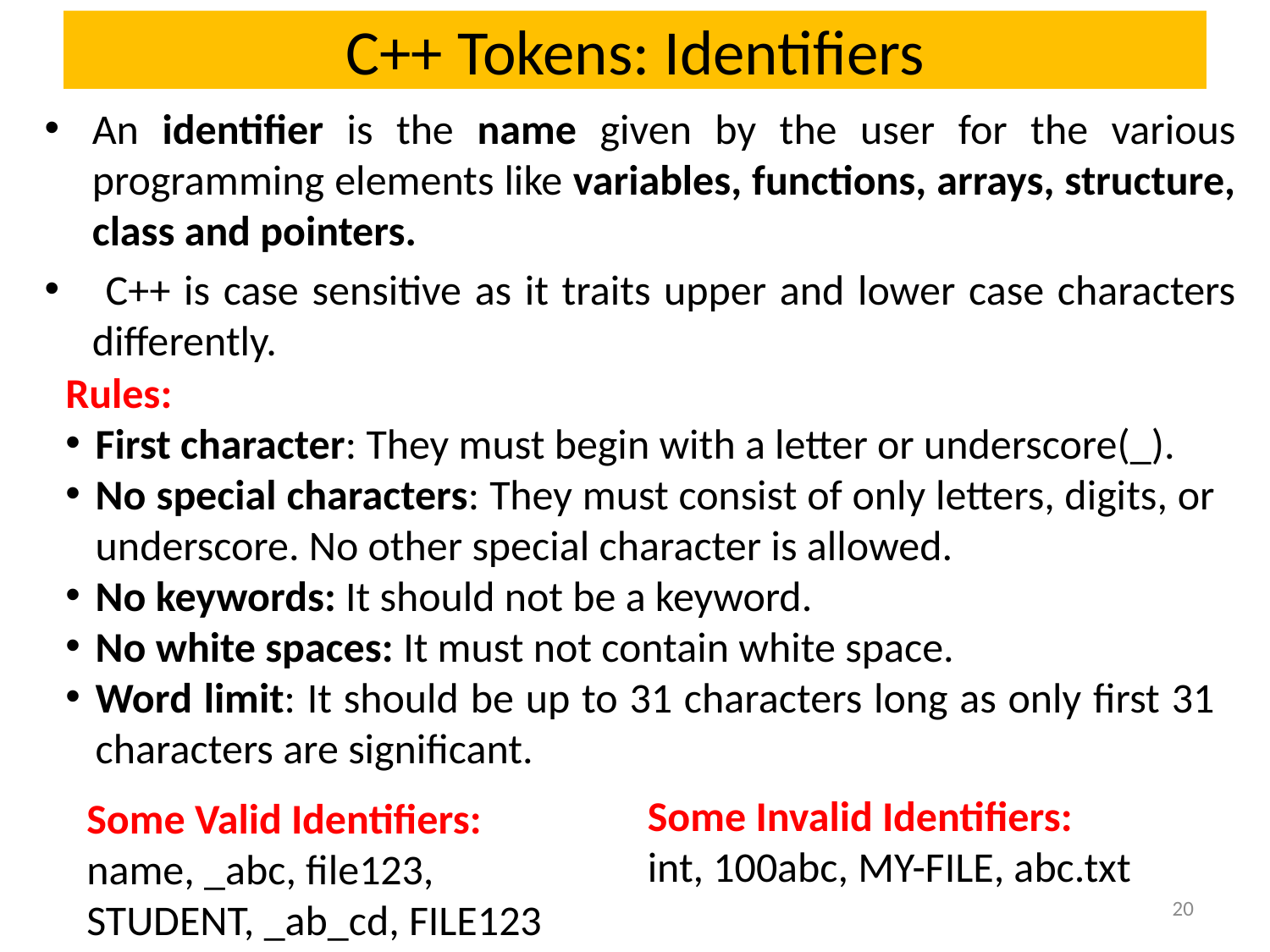

# C++ Tokens: Identifiers
An identifier is the name given by the user for the various programming elements like variables, functions, arrays, structure, class and pointers.
 C++ is case sensitive as it traits upper and lower case characters differently.

Rules:
First character: They must begin with a letter or underscore(_).
No special characters: They must consist of only letters, digits, or underscore. No other special character is allowed.
No keywords: It should not be a keyword.
No white spaces: It must not contain white space.
Word limit: It should be up to 31 characters long as only first 31 characters are significant.
Some Invalid Identifiers:
int, 100abc, MY-FILE, abc.txt

Some Valid Identifiers:
name, _abc, file123, STUDENT, _ab_cd, FILE123

20